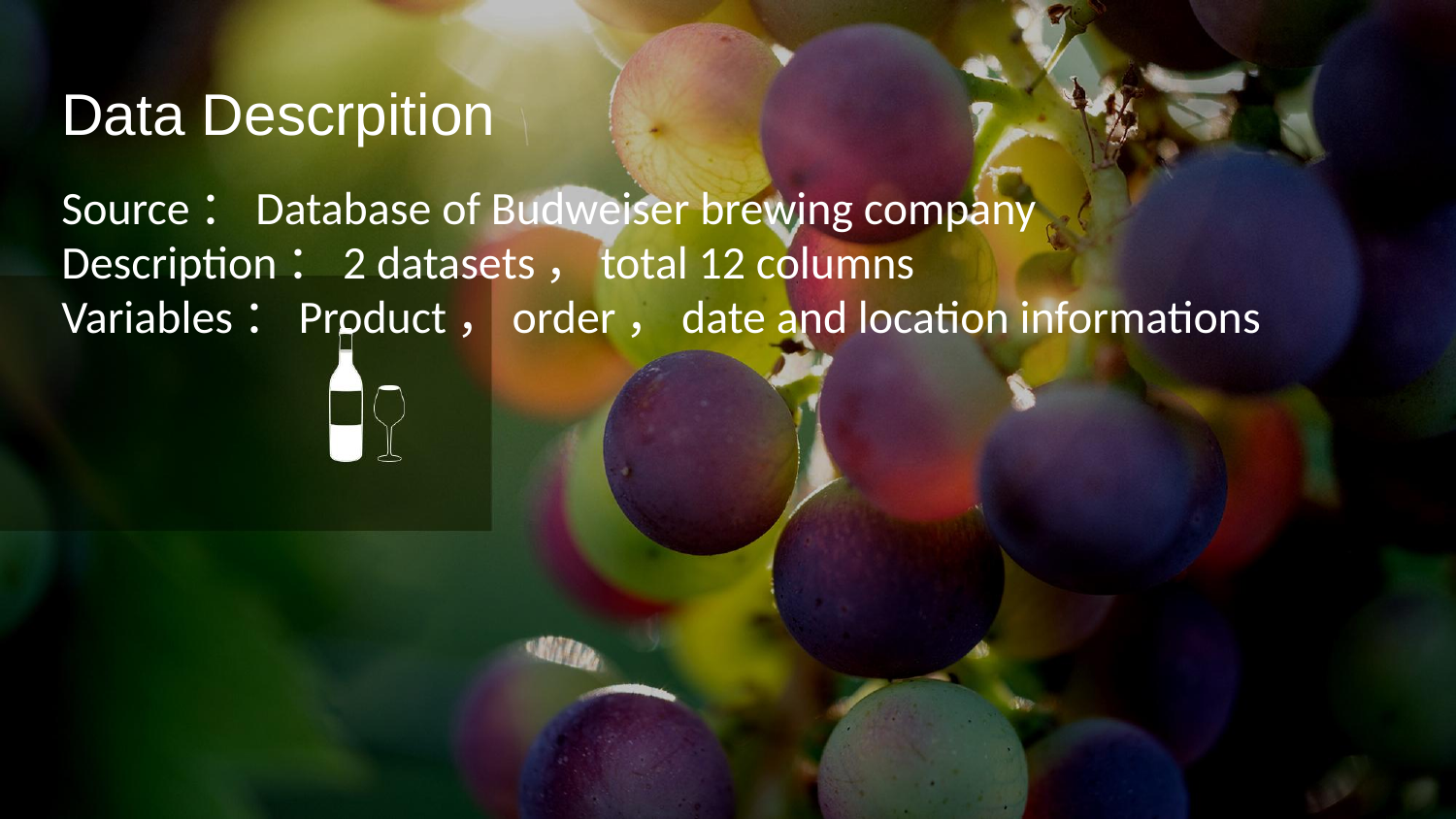

Data Descrpition
Source：Database of Budweiser brewing company
Description：2 datasets，total 12 columns
Variables：Product，order，date and location informations